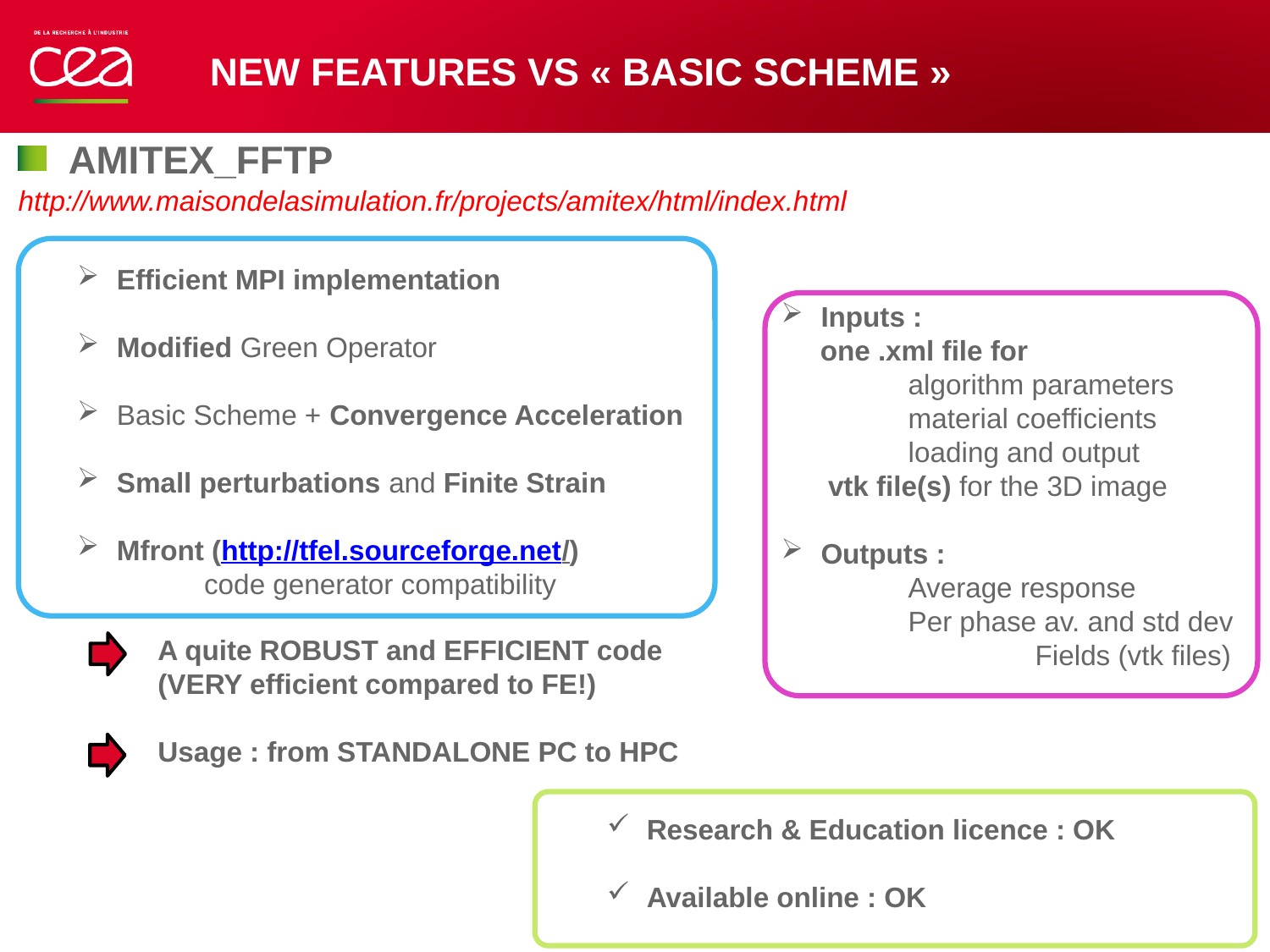

# New features vs « Basic scheme »
AMITEX_FFTP
http://www.maisondelasimulation.fr/projects/amitex/html/index.html

Efficient MPI implementation

Modified Green Operator

Basic Scheme + Convergence Acceleration

Small perturbations and Finite Strain

Mfront (http://tfel.sourceforge.net/)
	code generator compatibility

Inputs :
     one .xml file for
	algorithm parameters
	material coefficients
	loading and output
      vtk file(s) for the 3D image

Outputs :
Average response
Per phase av. and std dev
	Fields (vtk files)

A quite ROBUST and EFFICIENT code (VERY efficient compared to FE!)

Usage : from STANDALONE PC to HPC

Research & Education licence : OK

Available online : OK